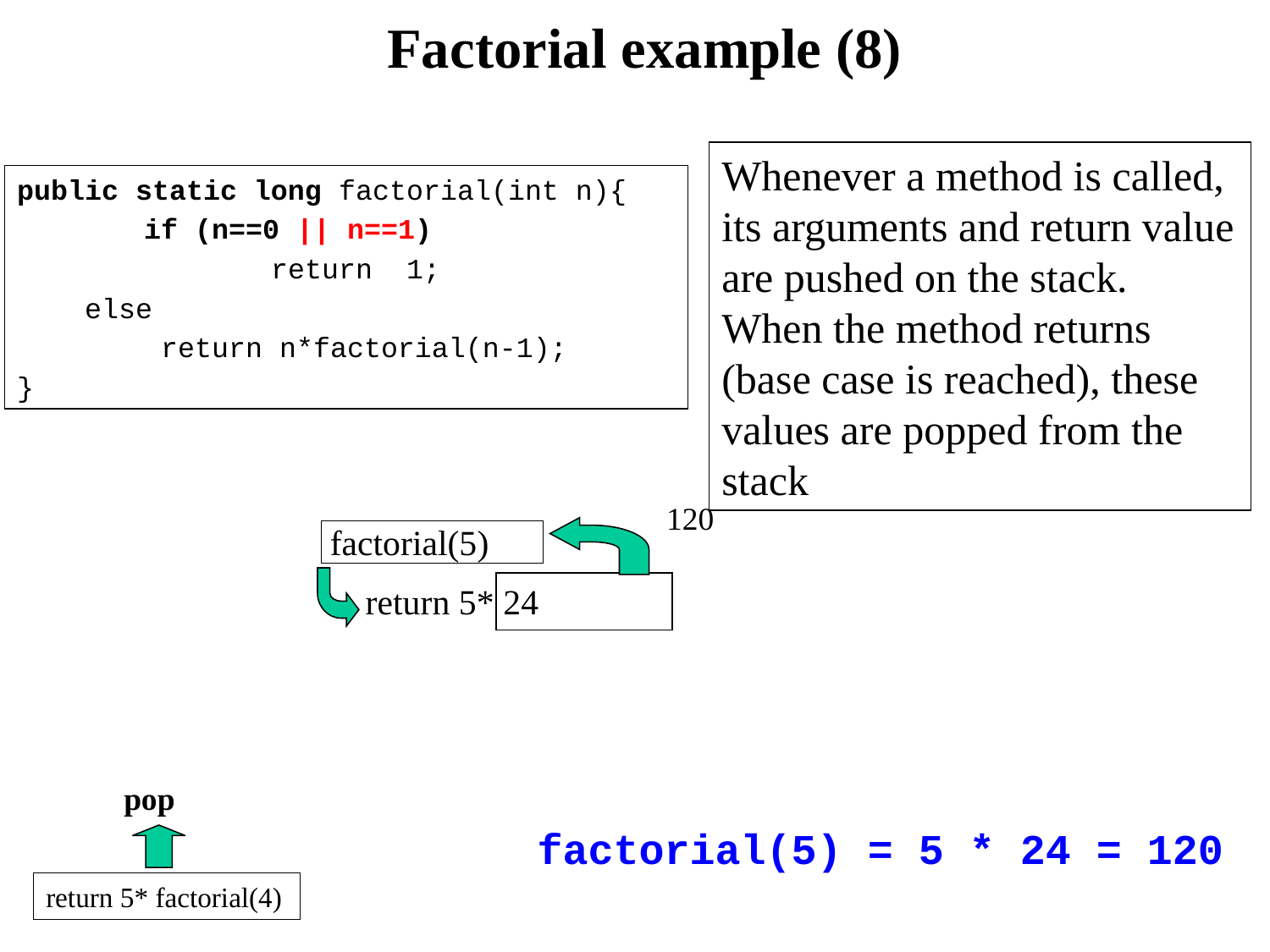

# Factorial example (8)
Whenever a method is called, its arguments and return value are pushed on the stack. When the method returns (base case is reached), these values are popped from the stack
public static long factorial(int n){
	if (n==0 || n==1)
	 	return  1;
    else
	 return n*factorial(n-1);
}
120
factorial(5)
    return 5* 24

pop
factorial(5) = 5 * 24 = 120

return 5* factorial(4)